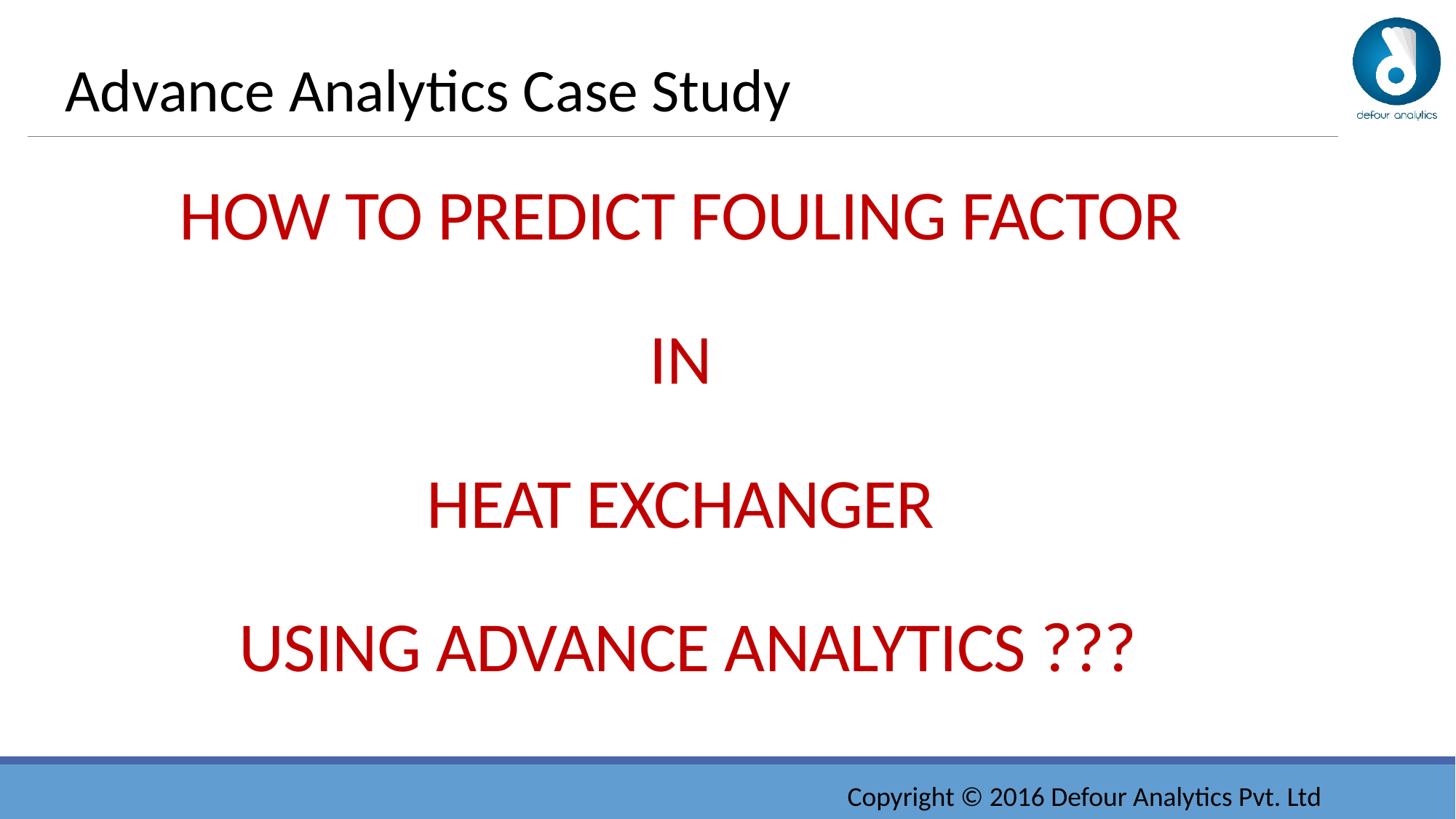

Advance Analytics Case Study
# HOW TO PREDICT FOULING FACTOR IN HEAT EXCHANGER USING ADVANCE ANALYTICS ???
Copyright © 2016 Defour Analytics Pvt. Ltd